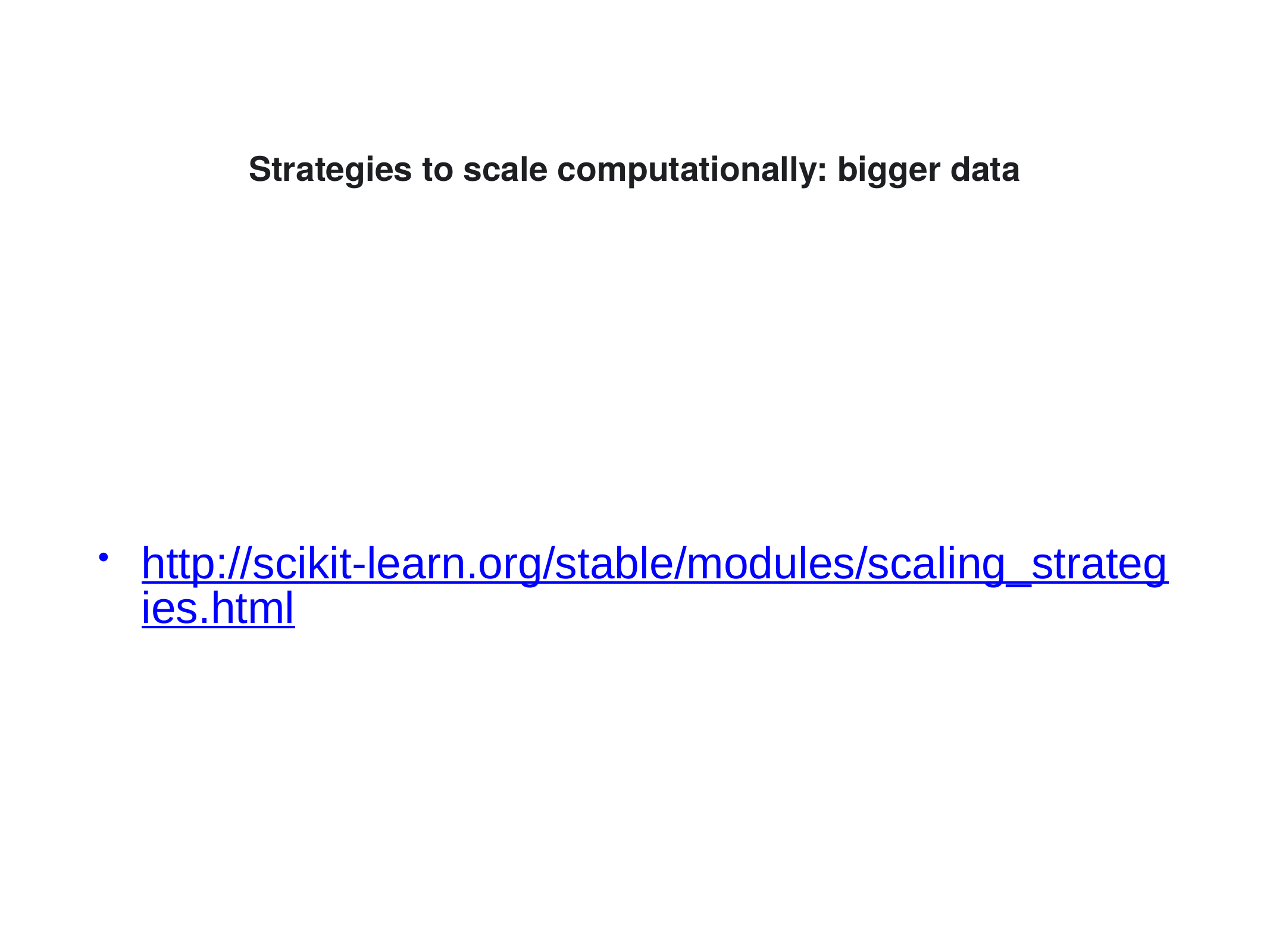

# Strategies to scale computationally: bigger data
http://scikit-learn.org/stable/modules/scaling_strategies.html